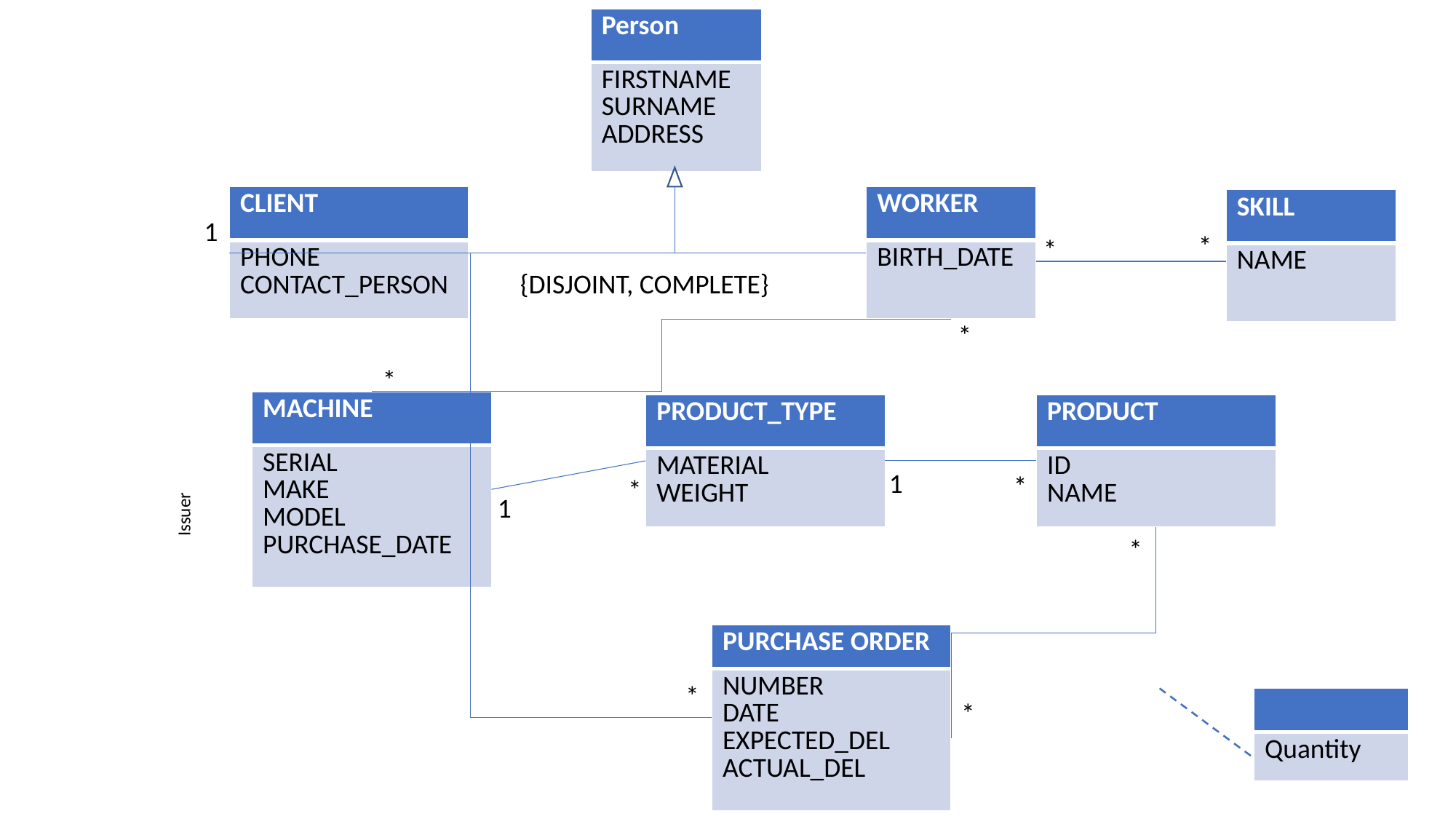

| Person |
| --- |
| FIRSTNAME SURNAME ADDRESS |

| CLIENT |
| --- |
| PHONE CONTACT\_PERSON |
| WORKER |
| --- |
| BIRTH\_DATE |
| SKILL |
| --- |
| NAME |
1
*
*
{DISJOINT, COMPLETE}
*
*
| MACHINE |
| --- |
| SERIAL MAKE MODEL PURCHASE\_DATE |
| PRODUCT\_TYPE |
| --- |
| MATERIAL WEIGHT |
| PRODUCT |
| --- |
| ID NAME |
Issuer
1
*
*
1
*
| PURCHASE ORDER |
| --- |
| NUMBER DATE EXPECTED\_DEL ACTUAL\_DEL |
*
|  |
| --- |
| Quantity |
*